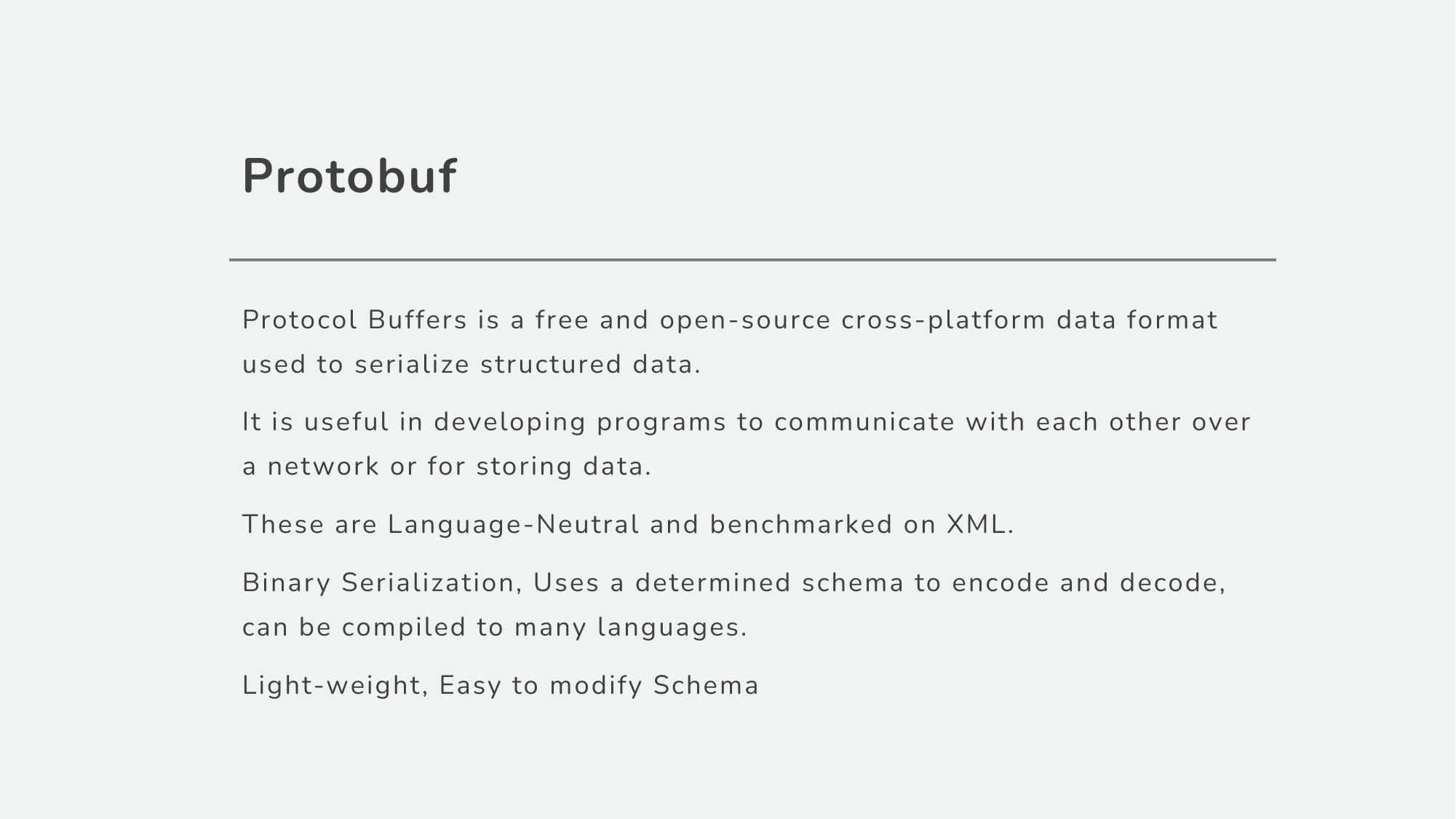

# Protobuf
Protocol Buffers is a free and open-source cross-platform data format used to serialize structured data.
It is useful in developing programs to communicate with each other over a network or for storing data.
These are Language-Neutral and benchmarked on XML.
Binary Serialization, Uses a determined schema to encode and decode, can be compiled to many languages.
Light-weight, Easy to modify Schema